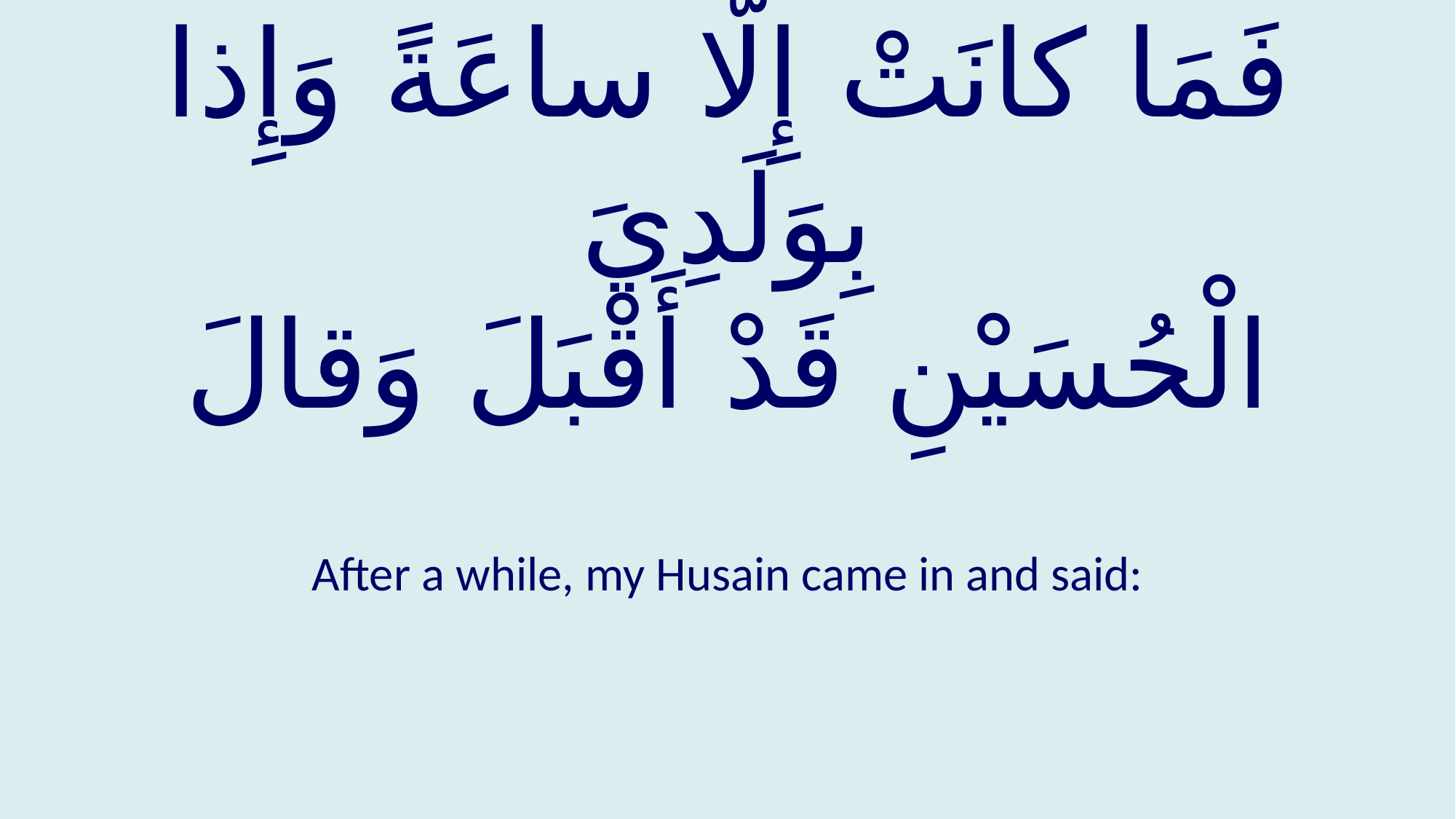

# فَمَا كانَتْ إِلَّا ساعَةً وَإِذا بِوَلَدِيَ الْحُسَيْنِ قَدْ أَقْبَلَ وَقالَ
After a while, my Husain came in and said: